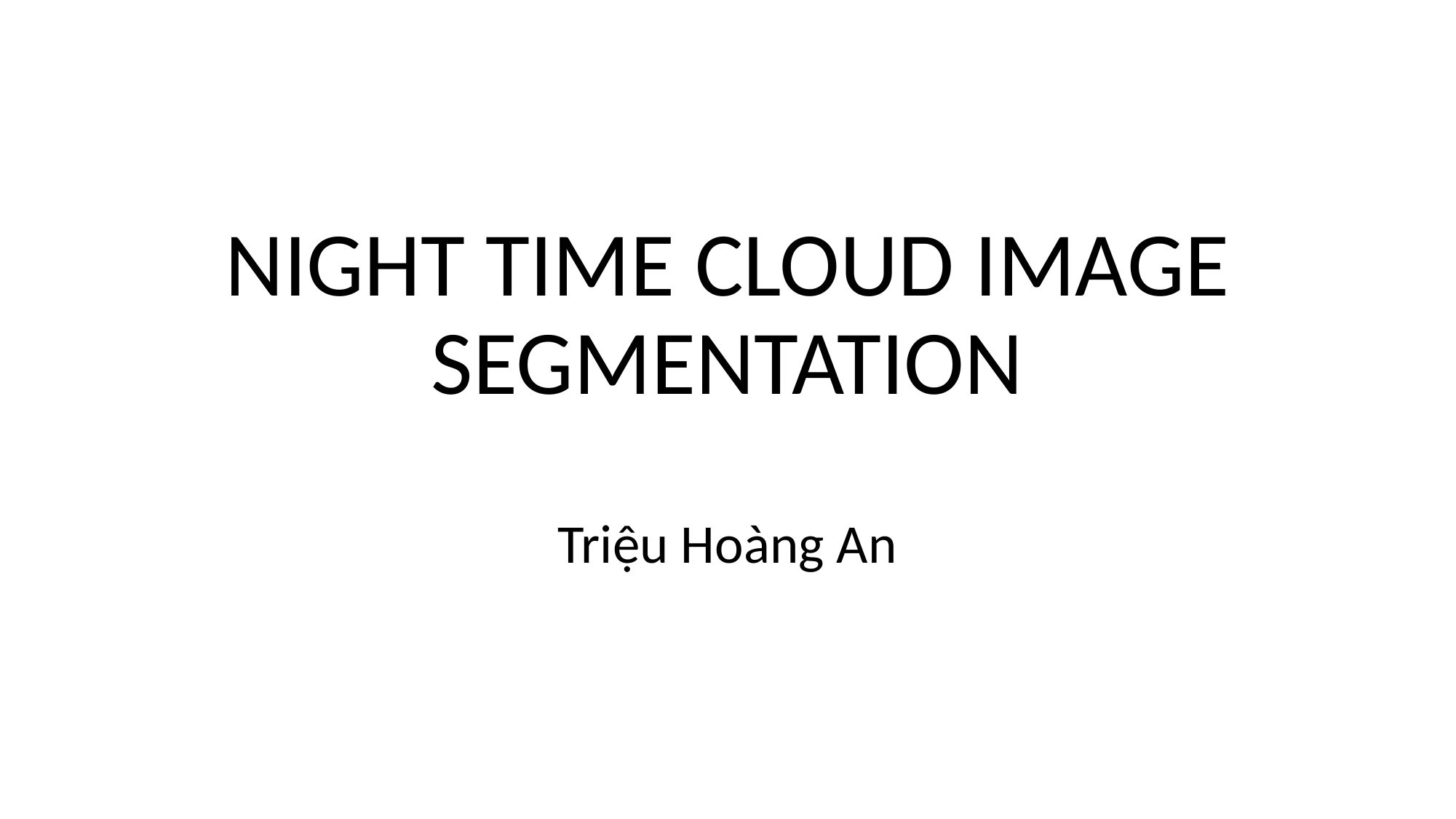

# NIGHT TIME CLOUD IMAGE SEGMENTATION

Triệu Hoàng An